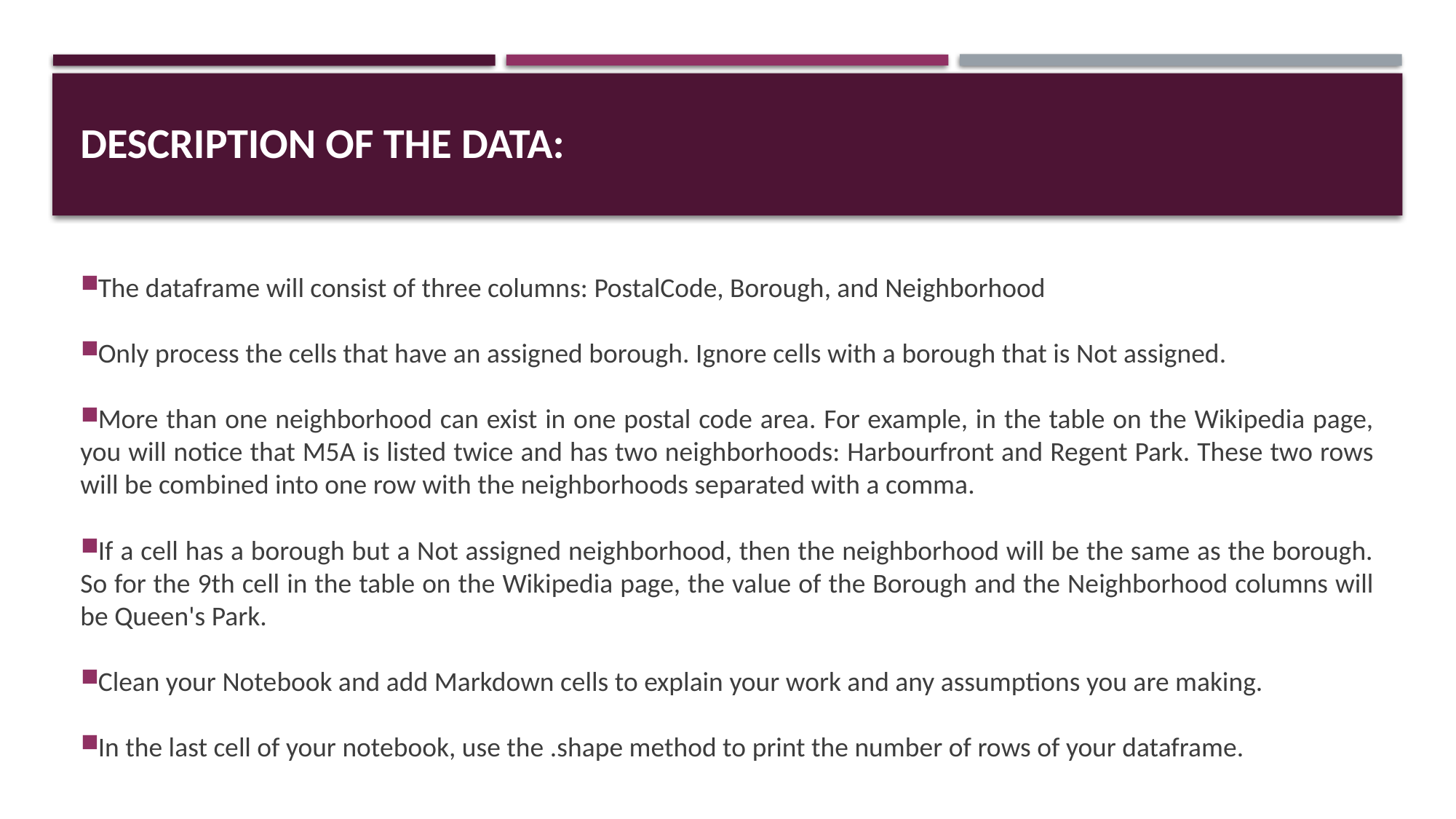

# Description of the data:
The dataframe will consist of three columns: PostalCode, Borough, and Neighborhood

Only process the cells that have an assigned borough. Ignore cells with a borough that is Not assigned.

More than one neighborhood can exist in one postal code area. For example, in the table on the Wikipedia page, you will notice that M5A is listed twice and has two neighborhoods: Harbourfront and Regent Park. These two rows will be combined into one row with the neighborhoods separated with a comma.

If a cell has a borough but a Not assigned neighborhood, then the neighborhood will be the same as the borough. So for the 9th cell in the table on the Wikipedia page, the value of the Borough and the Neighborhood columns will be Queen's Park.

Clean your Notebook and add Markdown cells to explain your work and any assumptions you are making.

In the last cell of your notebook, use the .shape method to print the number of rows of your dataframe.